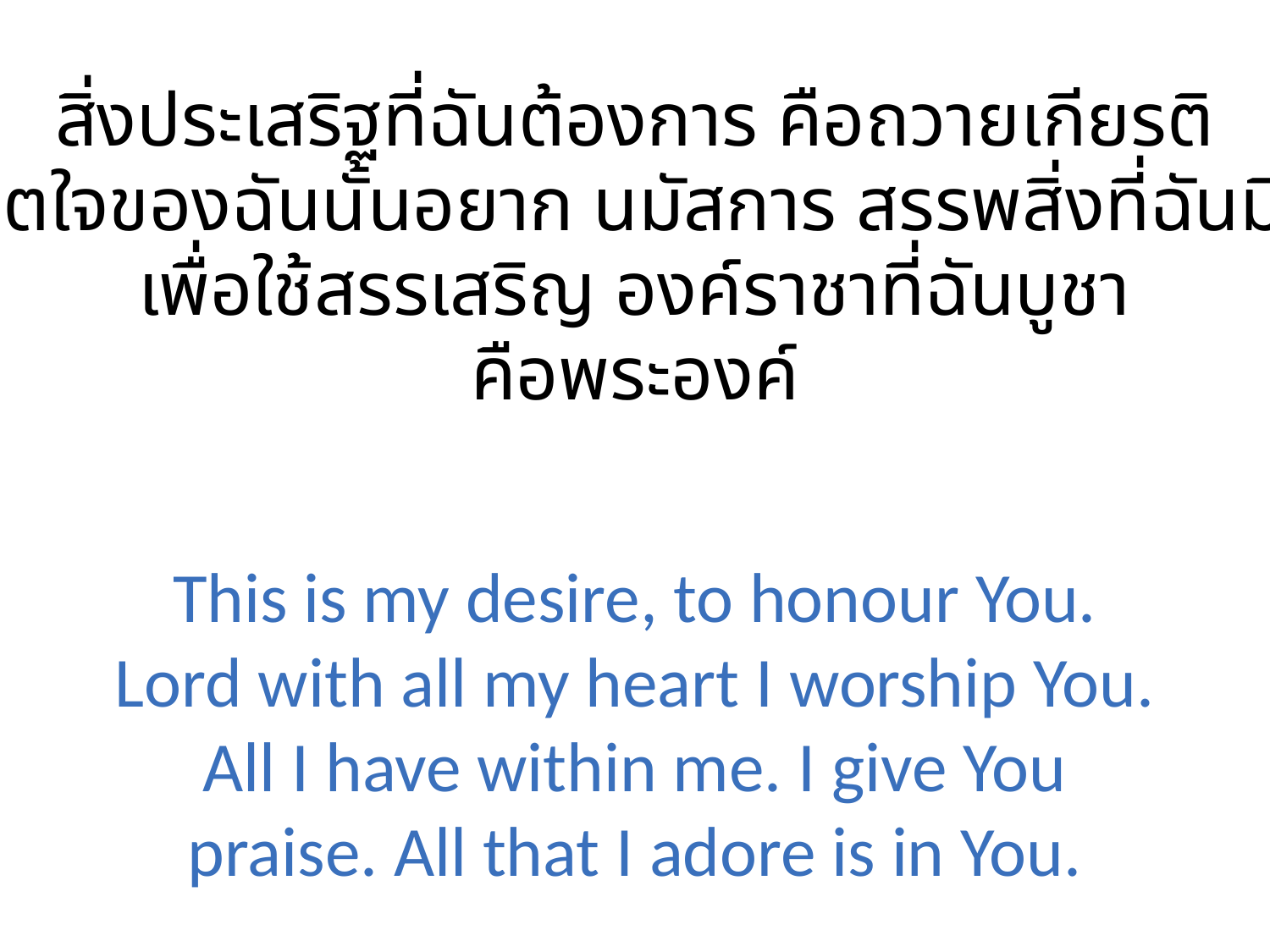

สิ่งประเสริฐที่ฉันต้องการ คือถวายเกียรติ
ในจิตใจของฉันนั้นอยาก นมัสการ สรรพสิ่งที่ฉันมีอยู่
เพื่อใช้สรรเสริญ องค์ราชาที่ฉันบูชา
คือพระองค์

This is my desire, to honour You. Lord with all my heart I worship You. All I have within me. I give You praise. All that I adore is in You.